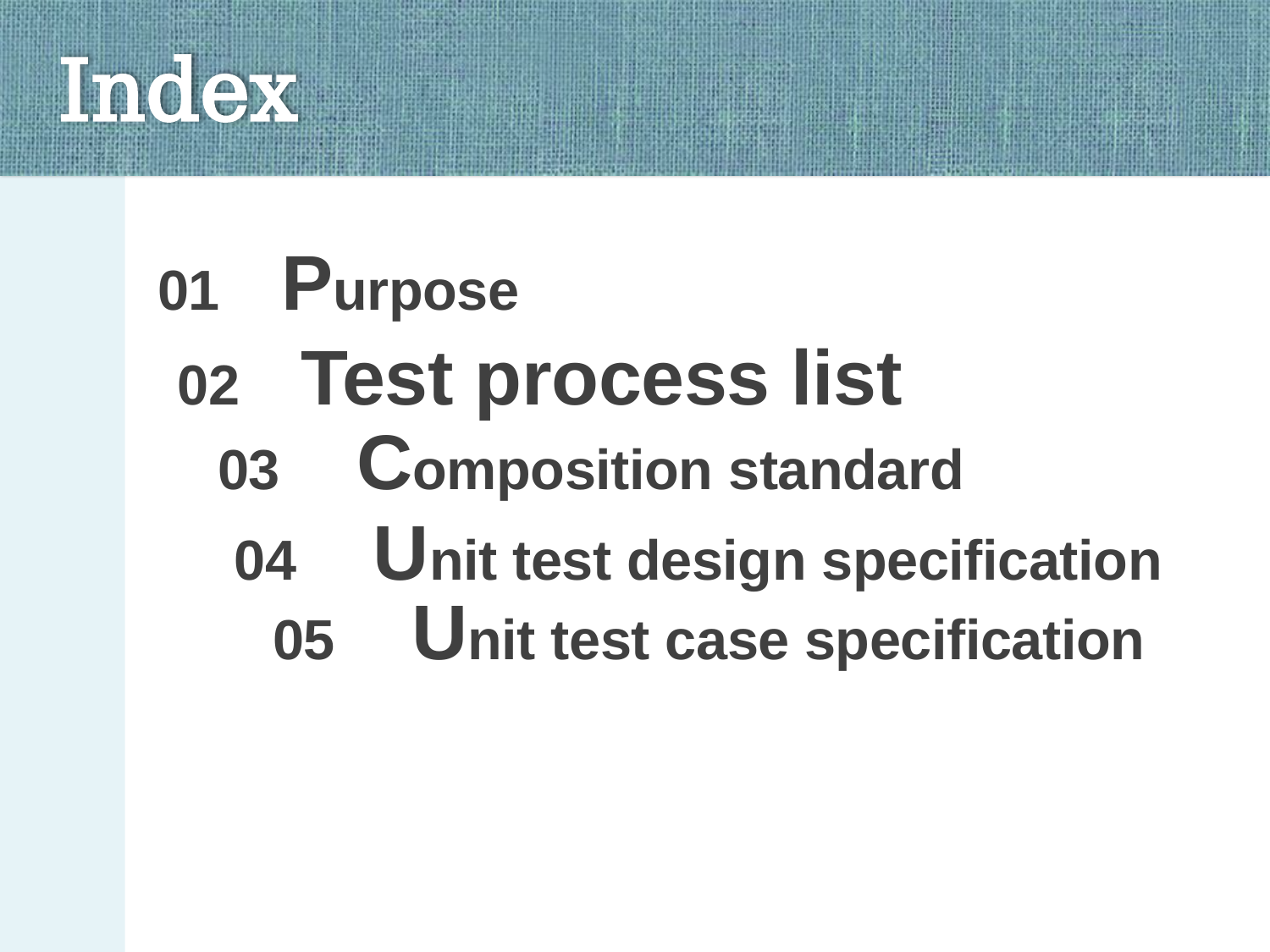

Index
01    Purpose
02    Test process list
03     Composition standard
04     Unit test design specification
05     Unit test case specification